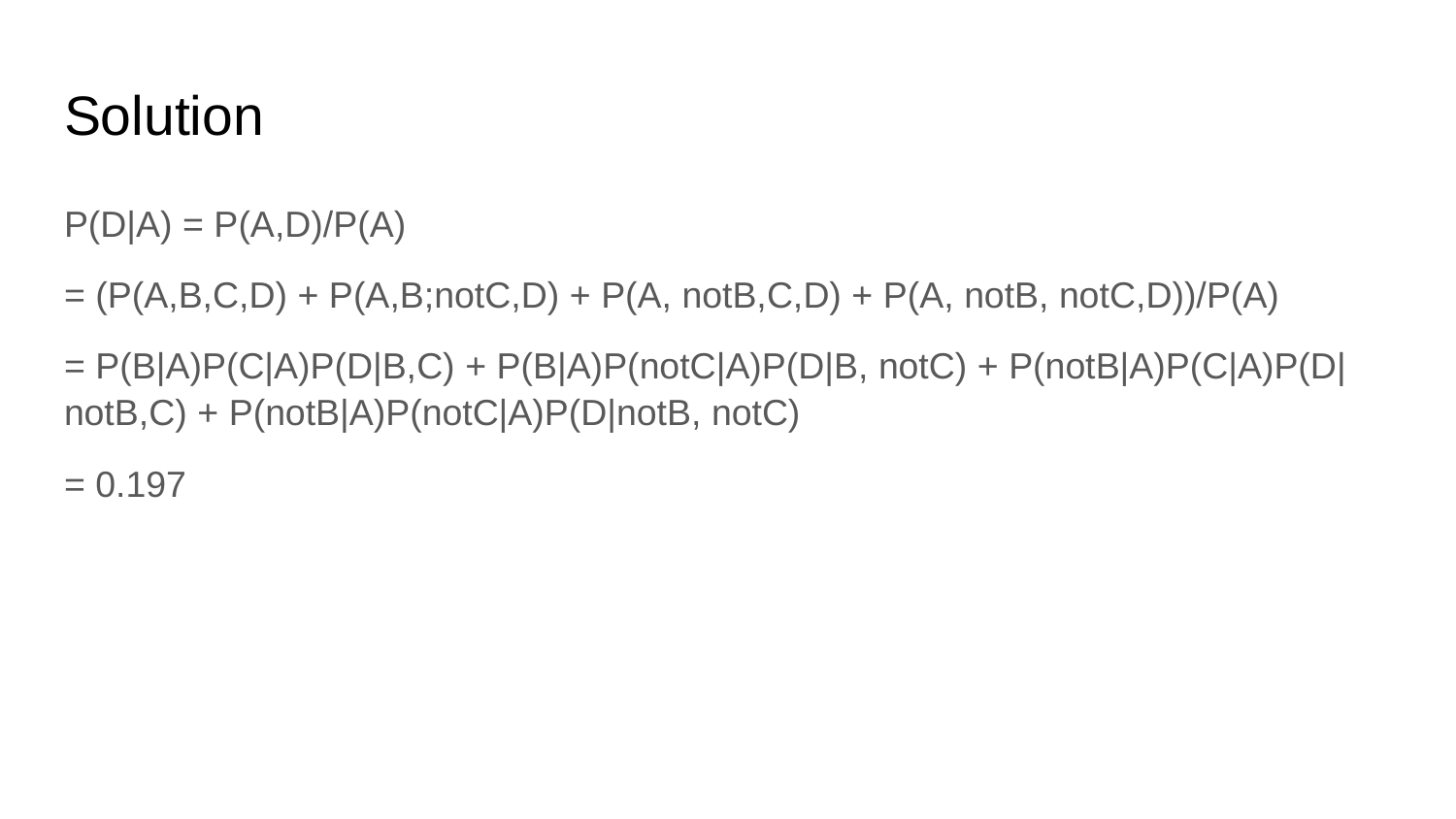

# Solution
P(D|A) = P(A,D)/P(A)
= (P(A,B,C,D) + P(A,B;notC,D) + P(A, notB,C,D) + P(A, notB, notC,D))/P(A)
= P(B|A)P(C|A)P(D|B,C) + P(B|A)P(notC|A)P(D|B, notC) + P(notB|A)P(C|A)P(D|notB,C) + P(notB|A)P(notC|A)P(D|notB, notC)
= 0.197